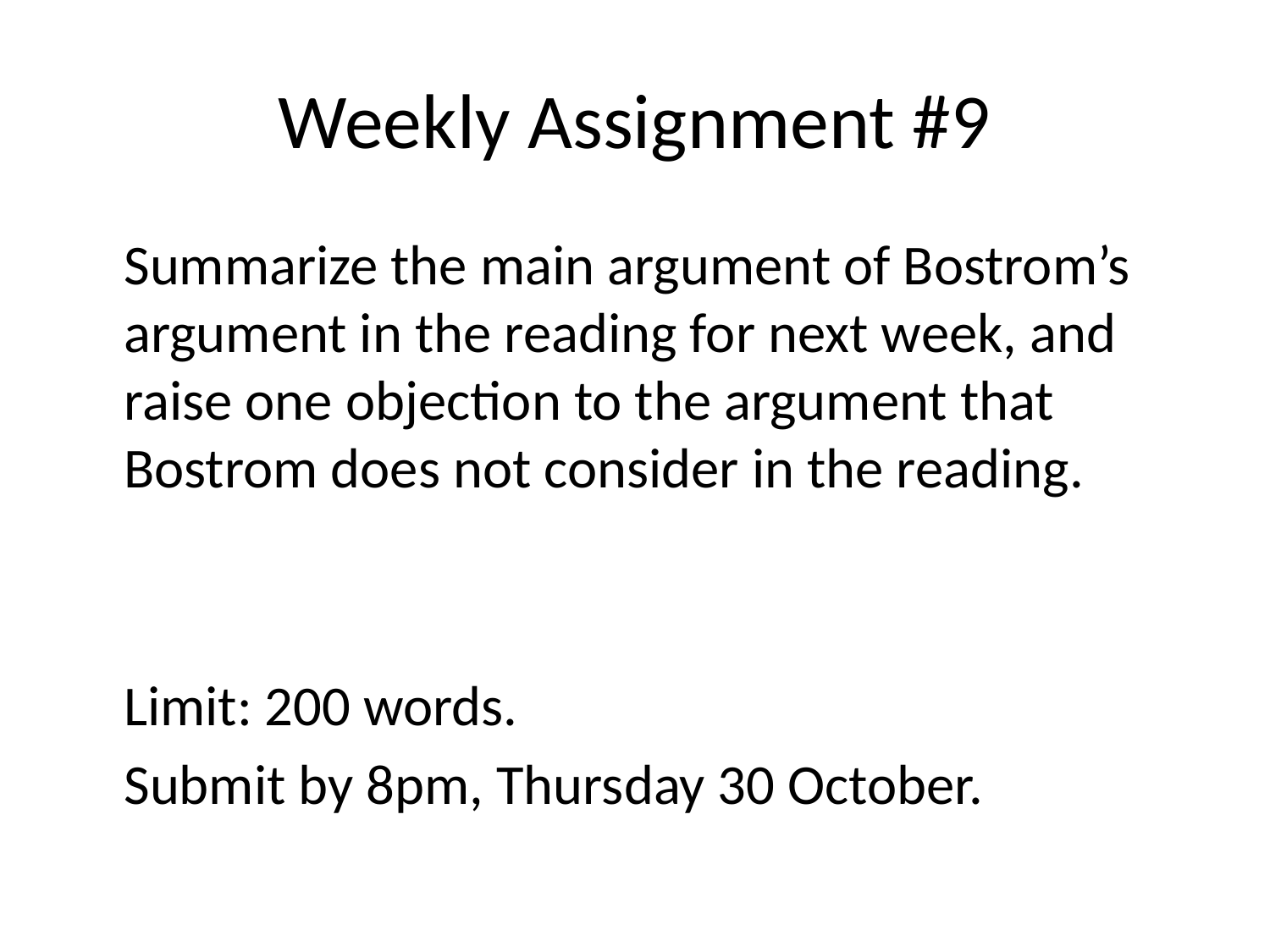

# Weekly Assignment #9
Summarize the main argument of Bostrom’s argument in the reading for next week, and raise one objection to the argument that Bostrom does not consider in the reading.

Limit: 200 words.
Submit by 8pm, Thursday 30 October.